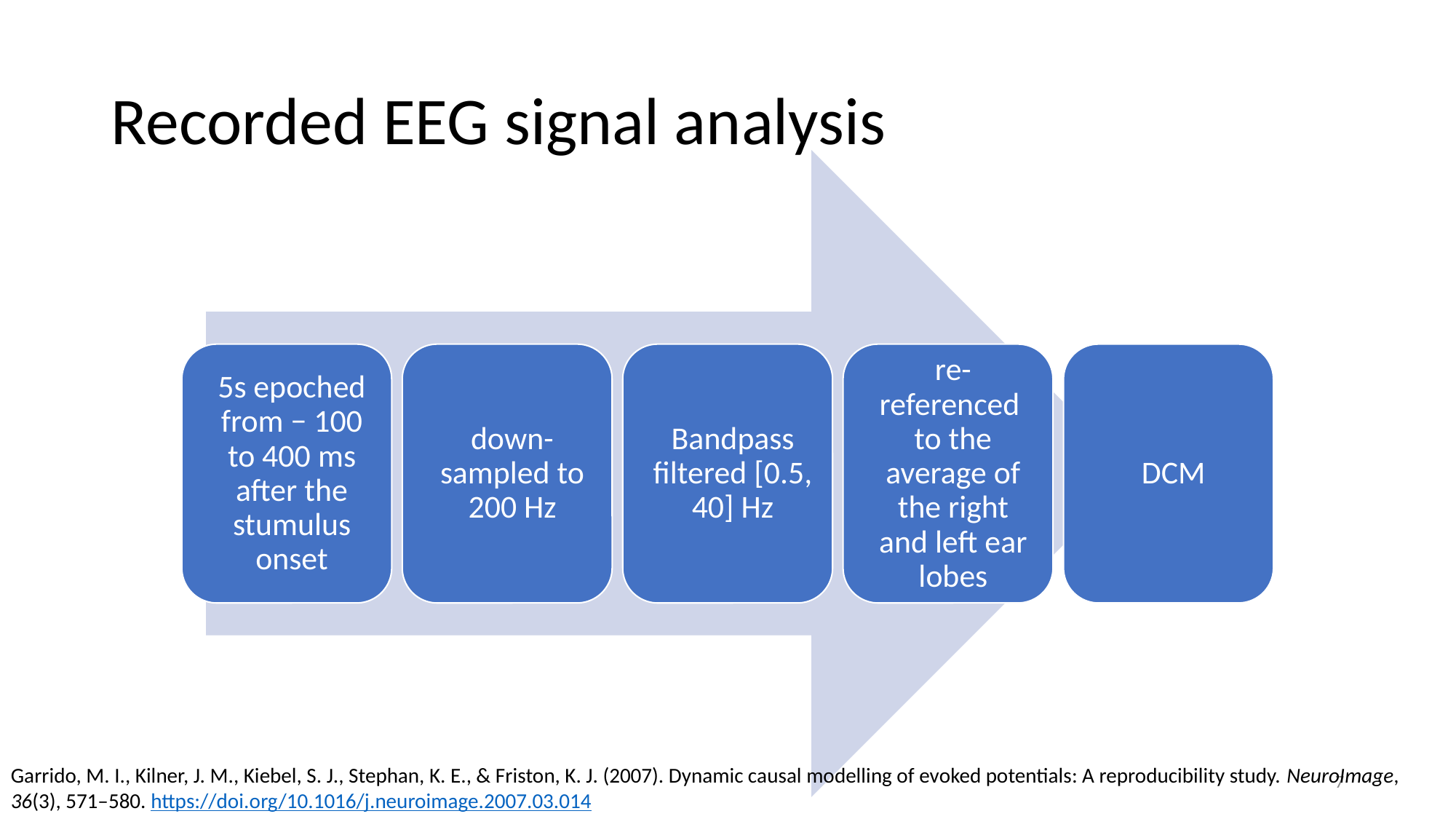

# Recorded EEG signal analysis
5s epoched from − 100 to 400 ms after the stumulus onset
down-sampled to 200 Hz
Bandpass filtered [0.5, 40] Hz
re-referenced  to the average of the right and left ear lobes
DCM
Garrido, M. I., Kilner, J. M., Kiebel, S. J., Stephan, K. E., & Friston, K. J. (2007). Dynamic causal modelling of evoked potentials: A reproducibility study. NeuroImage, 36(3), 571–580. https://doi.org/10.1016/j.neuroimage.2007.03.014
7